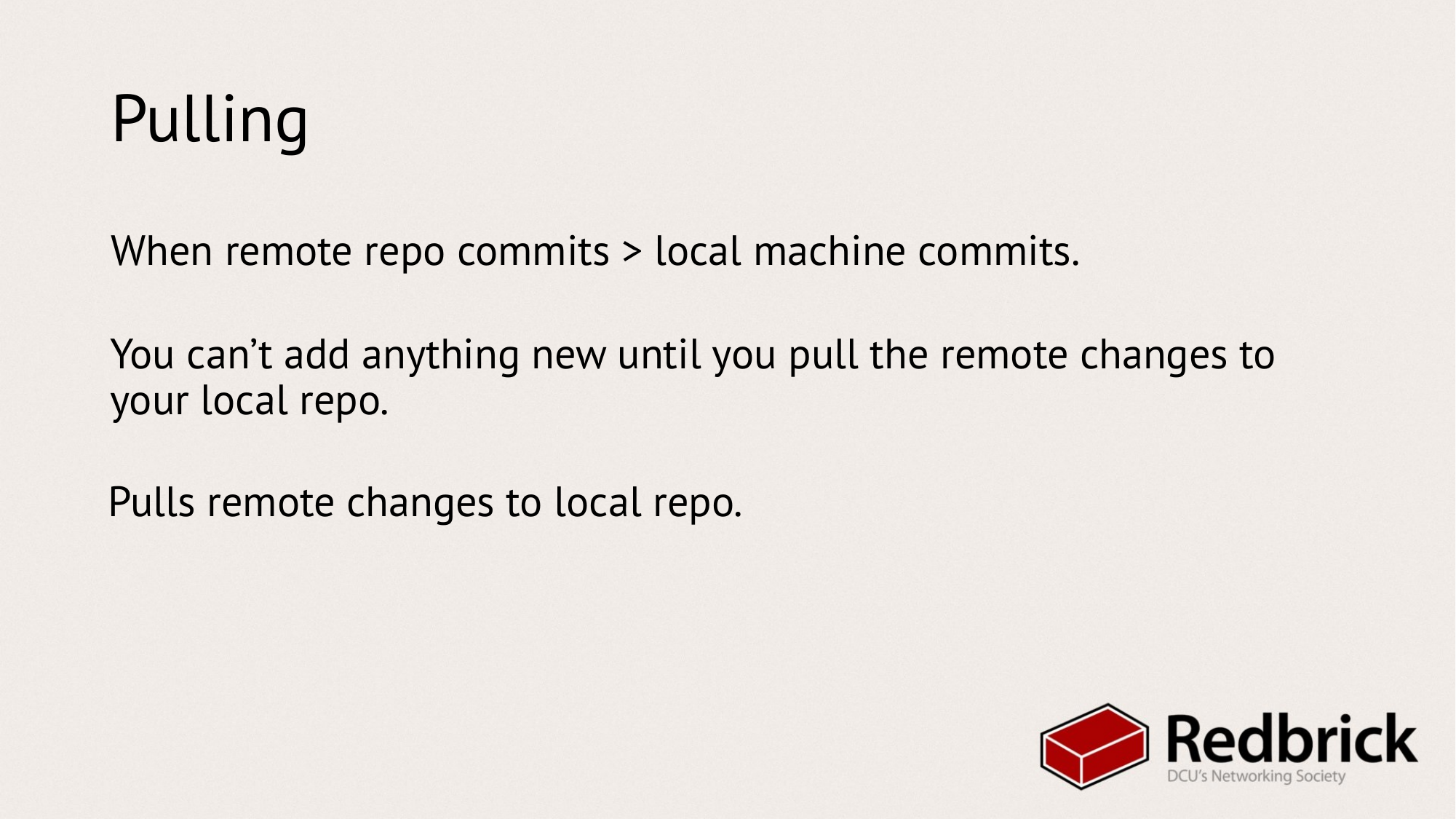

# Pulling
When remote repo commits > local machine commits.

You can’t add anything new until you pull the remote changes to your local repo.
Pulls remote changes to local repo.